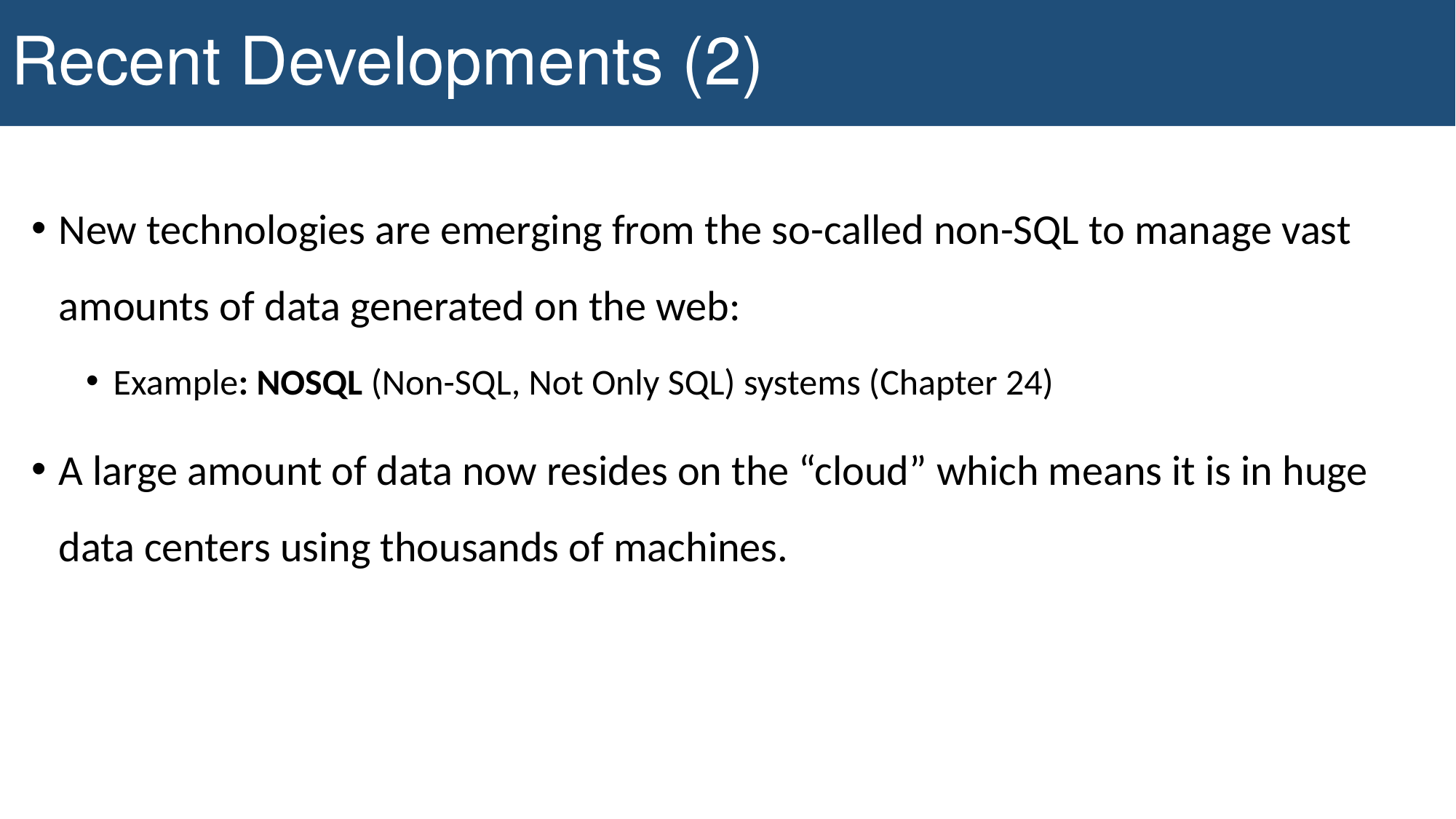

# Recent Developments (2)
New technologies are emerging from the so-called non-SQL to manage vast amounts of data generated on the web:
Example: NOSQL (Non-SQL, Not Only SQL) systems (Chapter 24)
A large amount of data now resides on the “cloud” which means it is in huge data centers using thousands of machines.